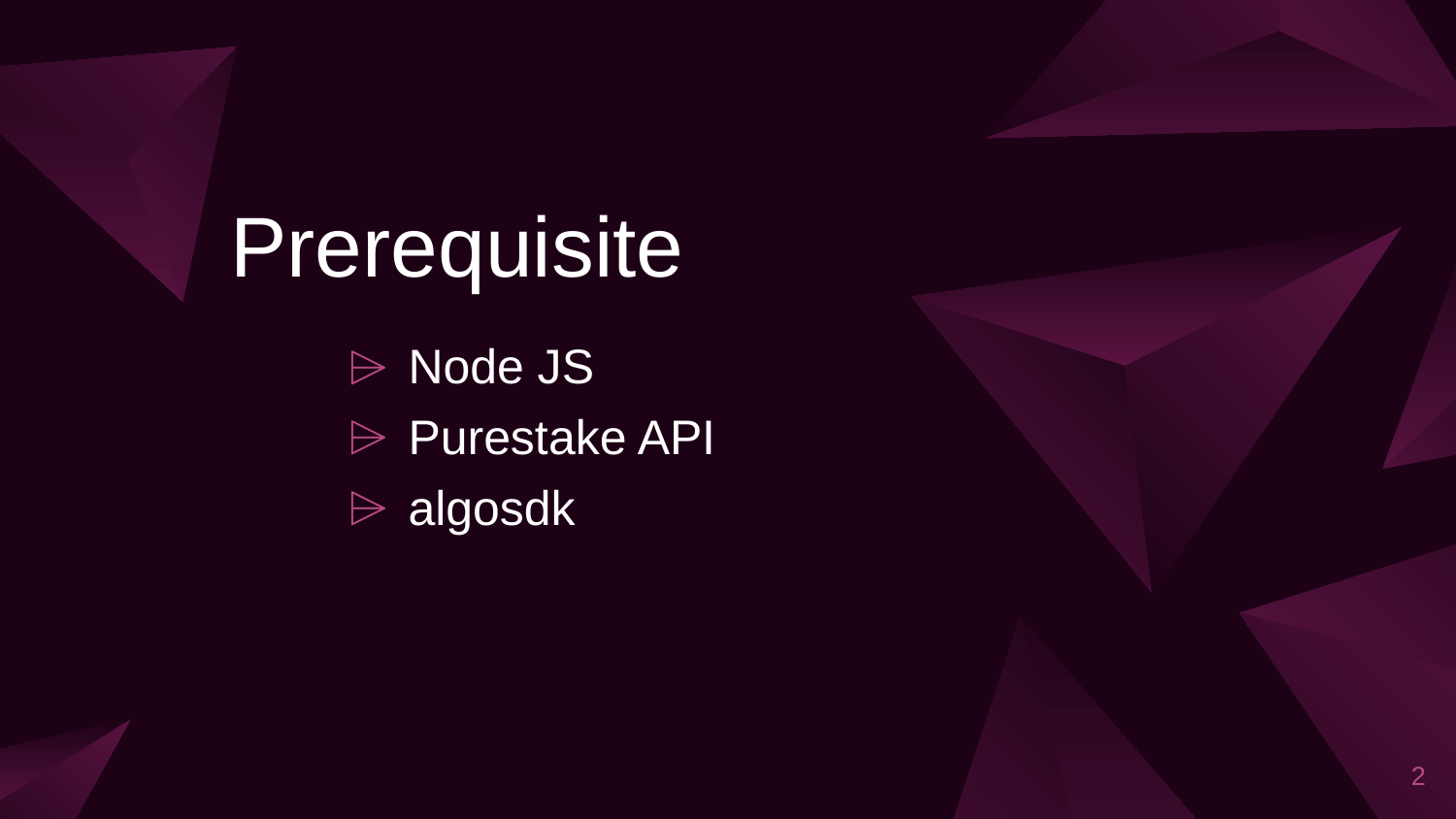

# Prerequisite
Node JS
Purestake API
algosdk
2